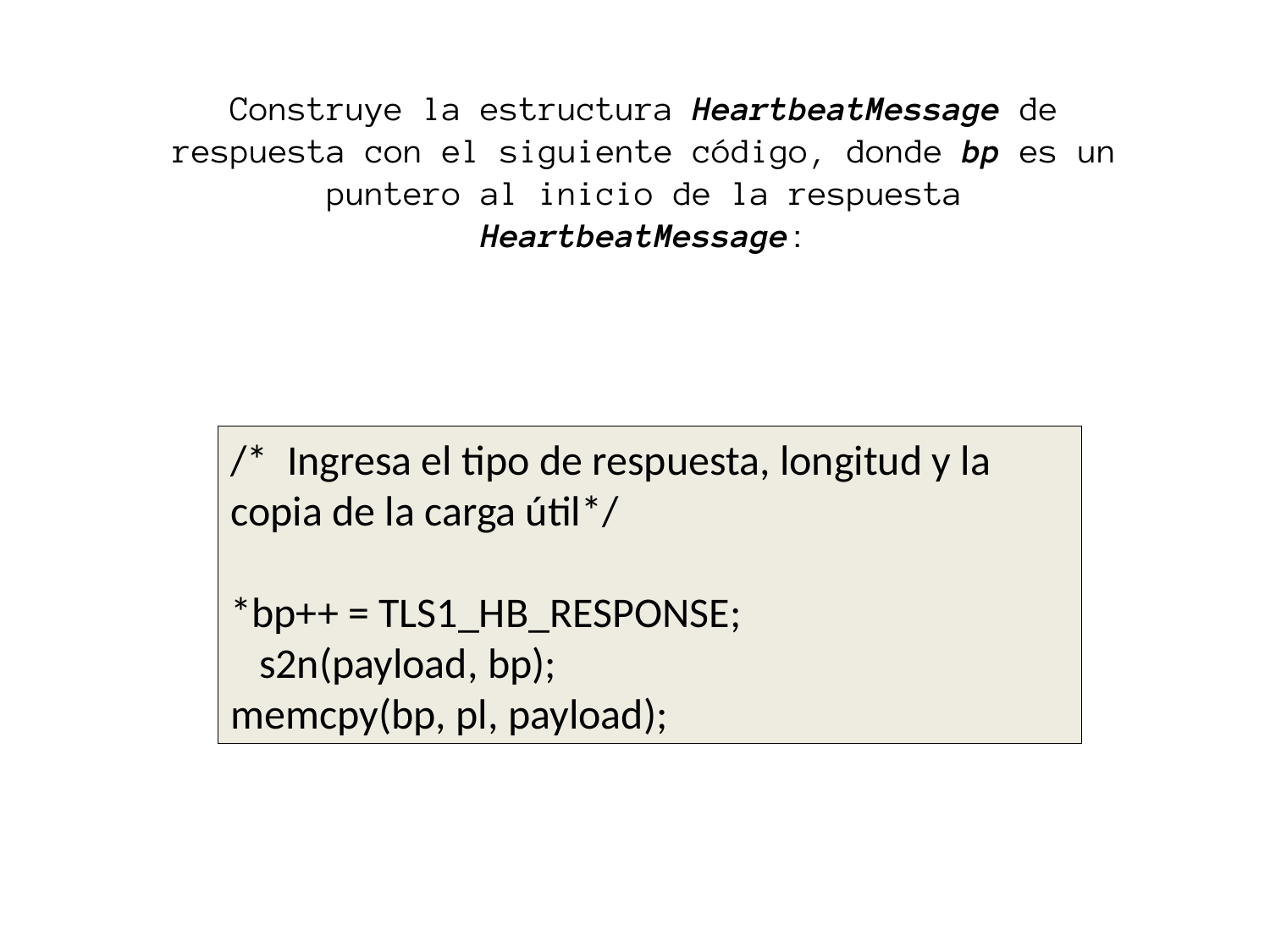

Construye la estructura HeartbeatMessage de respuesta con el siguiente código, donde bp es un puntero al inicio de la respuesta HeartbeatMessage:
/*  Ingresa el tipo de respuesta, longitud y la copia de la carga útil*/

*bp++ = TLS1_HB_RESPONSE;
   s2n(payload, bp);
memcpy(bp, pl, payload);